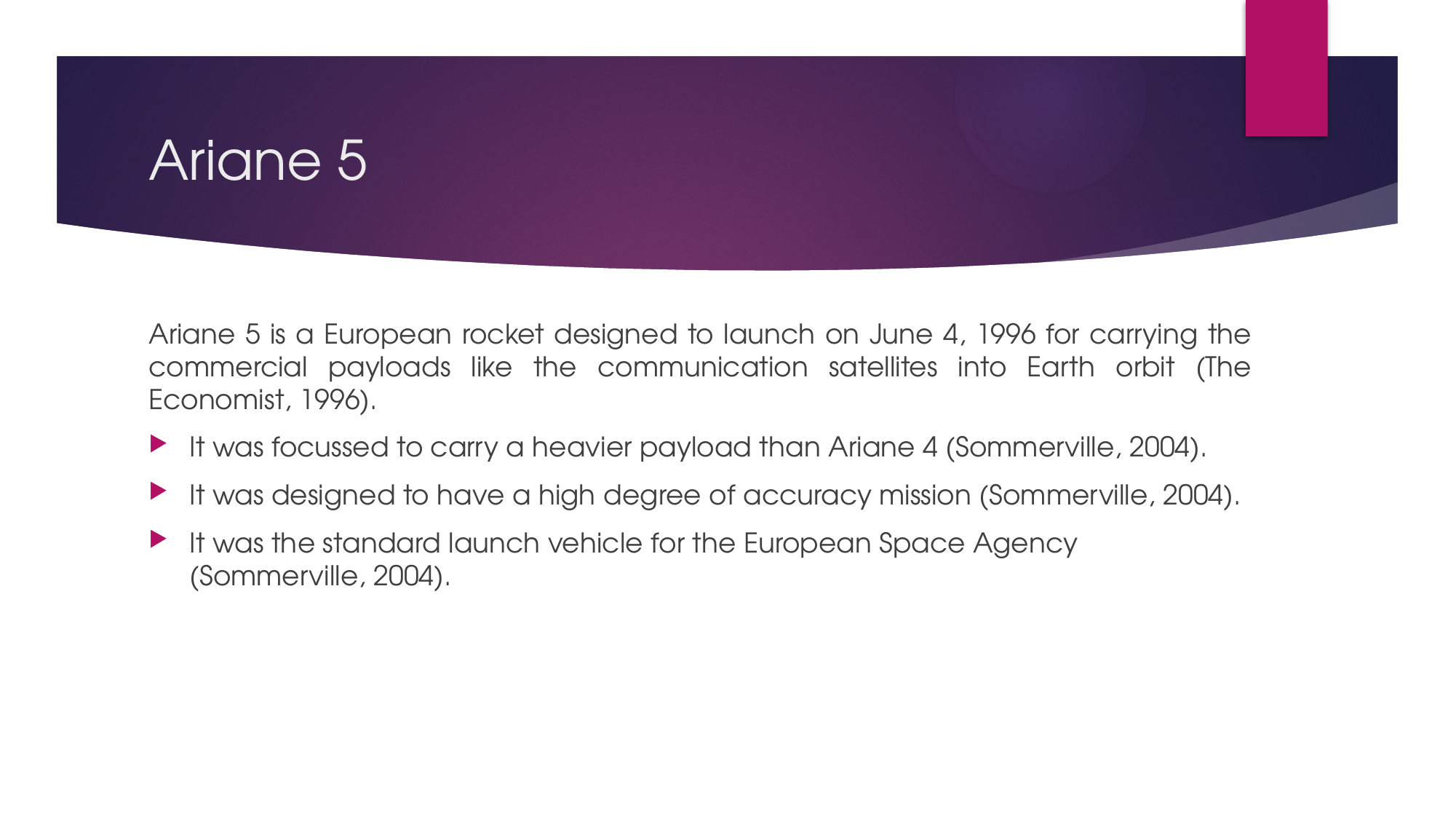

# Ariane 5
Ariane 5 is a European rocket designed to launch on June 4, 1996 for carrying the commercial payloads like the communication satellites into Earth orbit (The Economist, 1996).
It was focussed to carry a heavier payload than Ariane 4 (Sommerville, 2004).
It was designed to have a high degree of accuracy mission (Sommerville, 2004).
It was the standard launch vehicle for the European Space Agency (Sommerville, 2004).